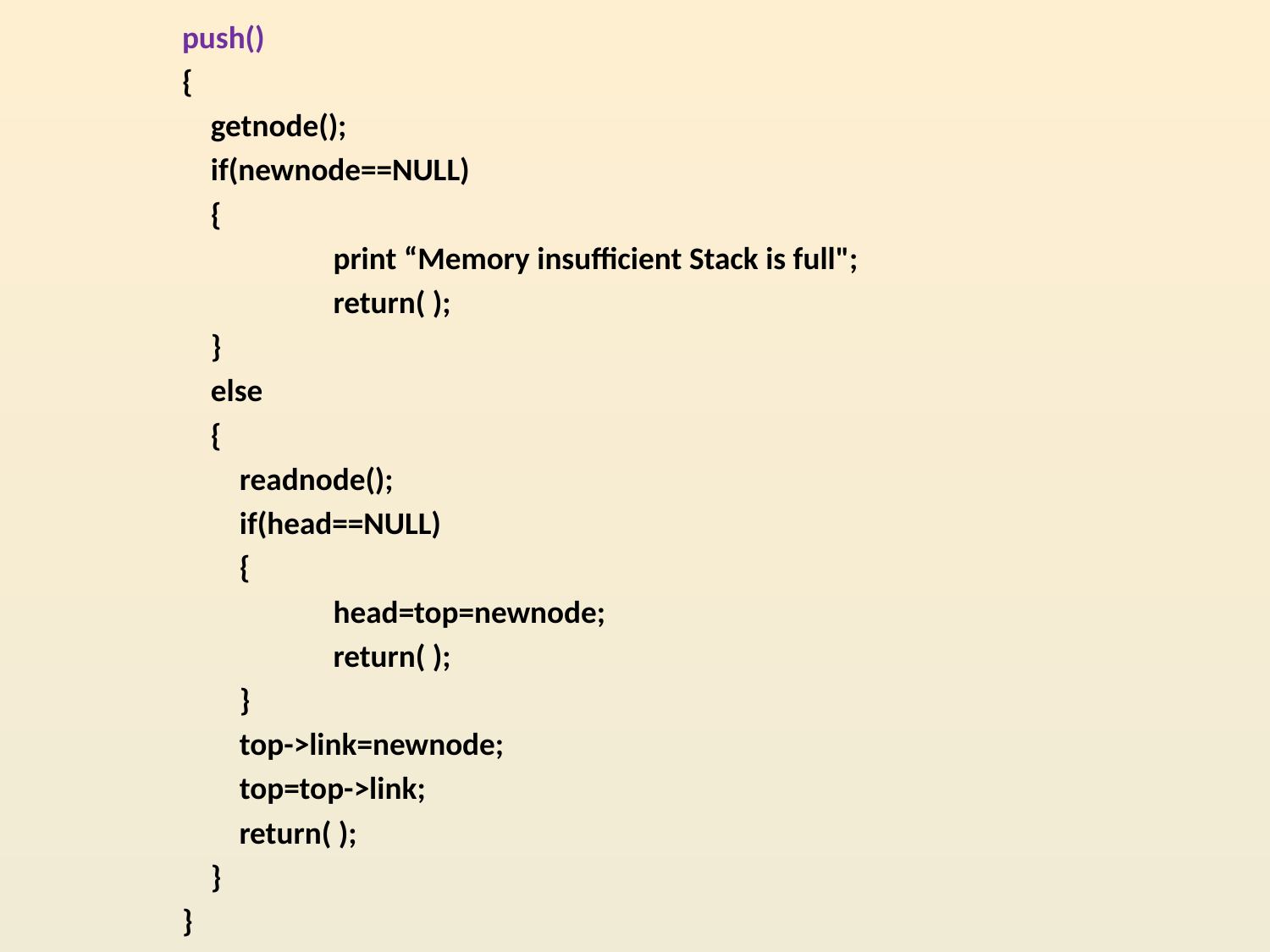

push()
{
    getnode();
    if(newnode==NULL)
    {
                     print “Memory insufficient Stack is full";
                     return( );
    }
    else
    {
        readnode();
        if(head==NULL)
        {
                     head=top=newnode;
                     return( );
        }
        top->link=newnode;
        top=top->link;
	  return( );
    }
}